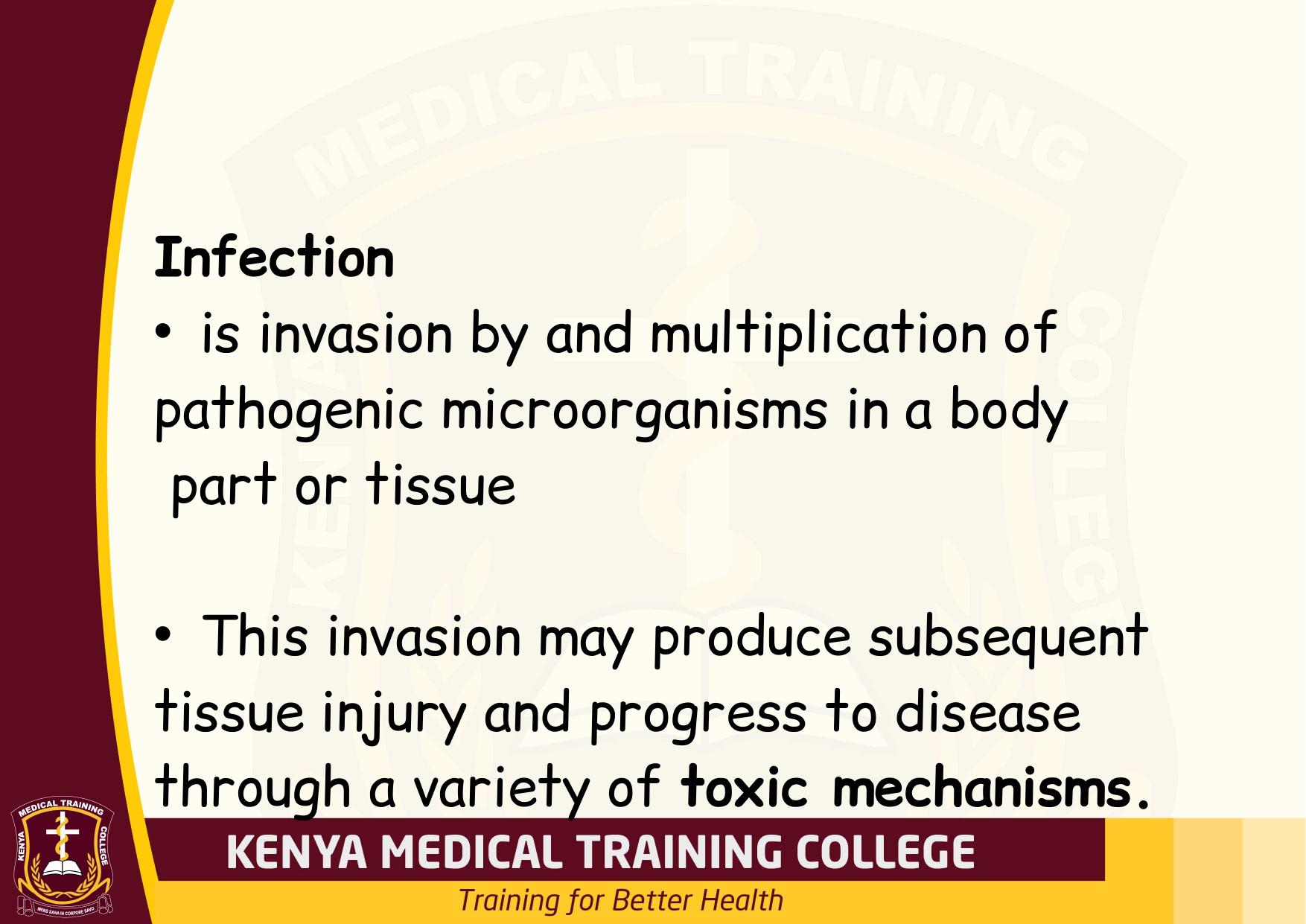

Infection
is invasion by and multiplication of
pathogenic microorganisms in a body
 part or tissue

This invasion may produce subsequent
tissue injury and progress to disease
through a variety of toxic mechanisms.